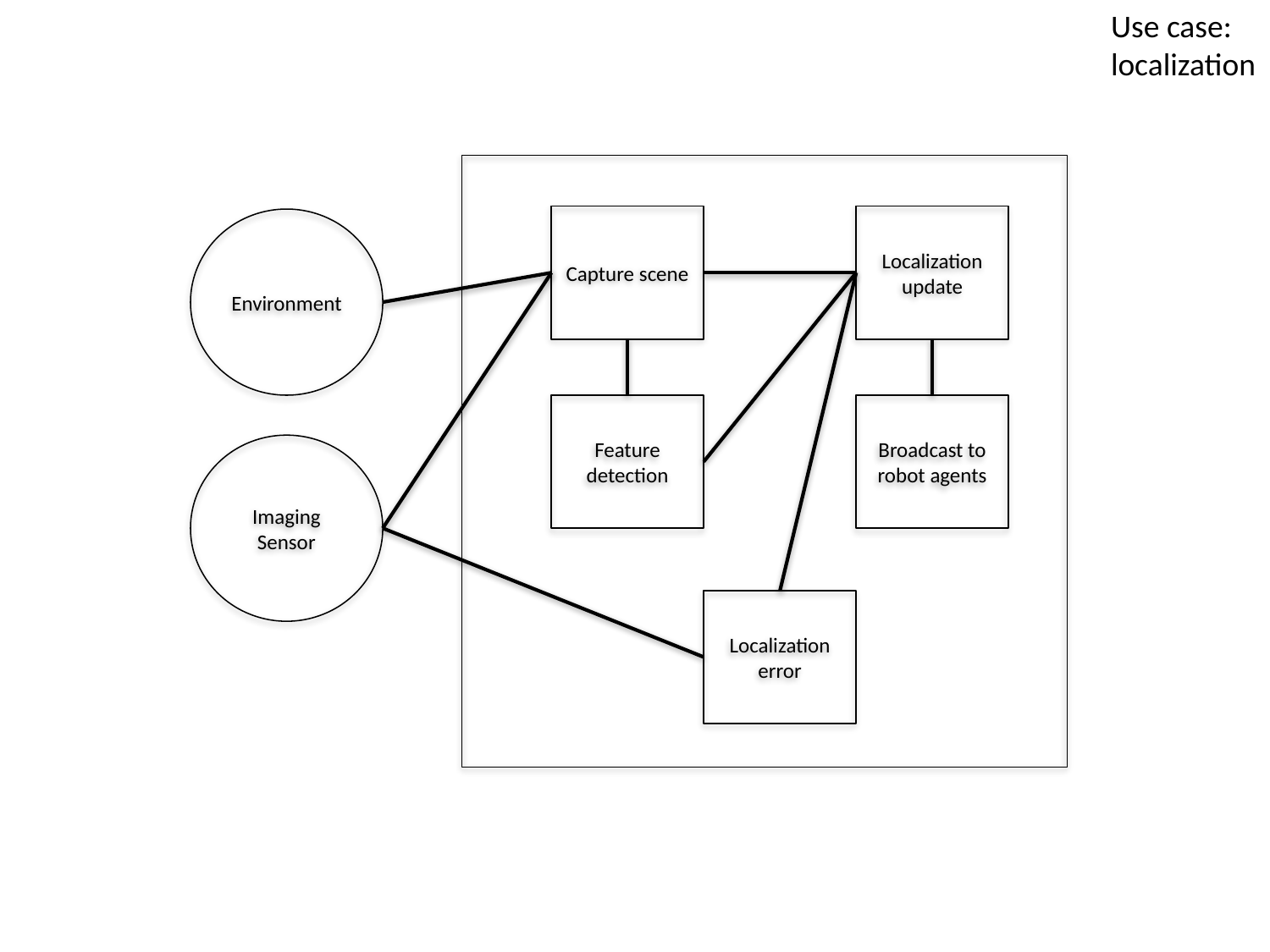

Use case:
localization

Capture scene
Localization update
Environment
Feature detection
Broadcast to robot agents
Imaging Sensor
Localization error